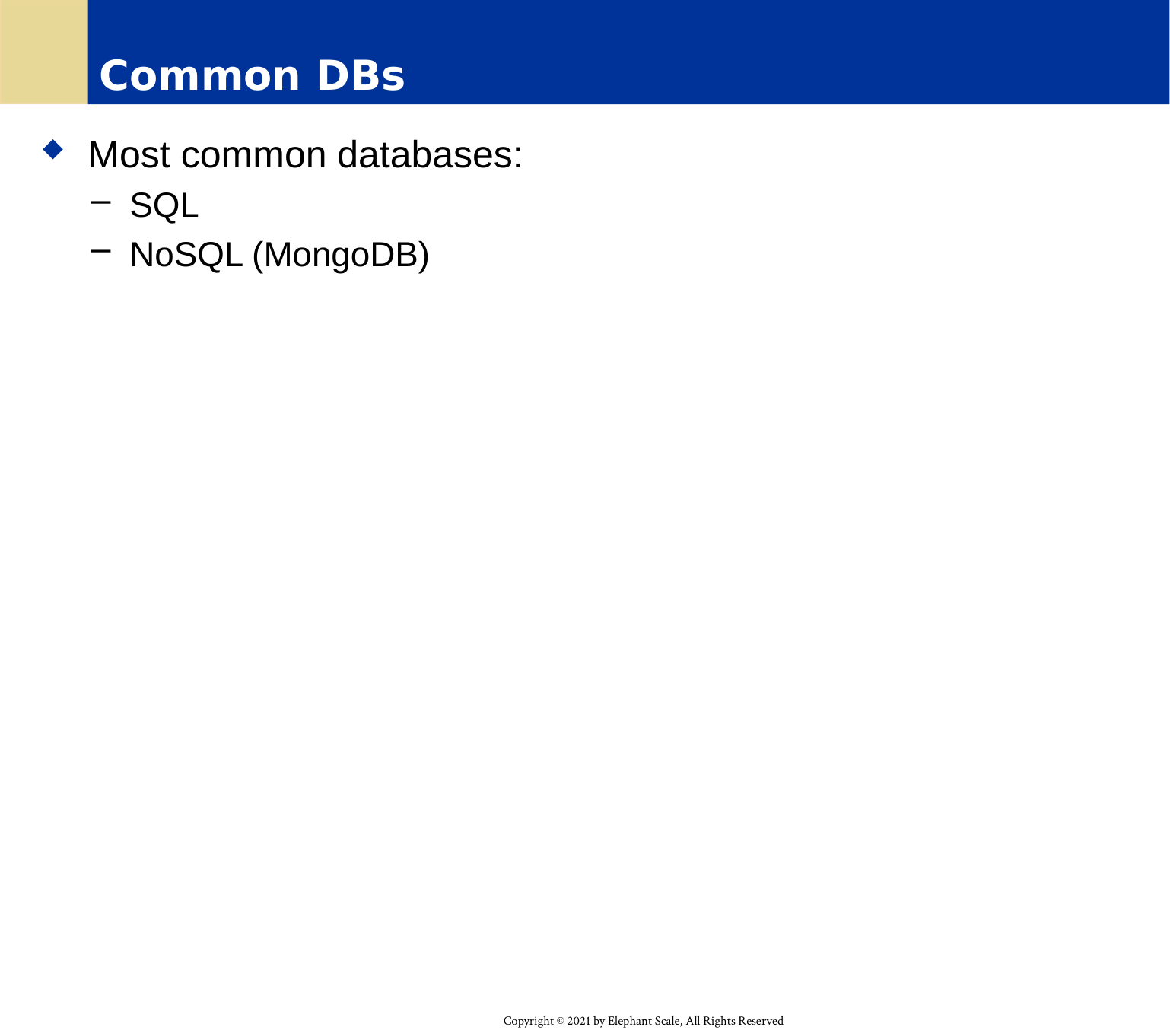

# Common DBs
 Most common databases:
 SQL
 NoSQL (MongoDB)
Copyright © 2021 by Elephant Scale, All Rights Reserved